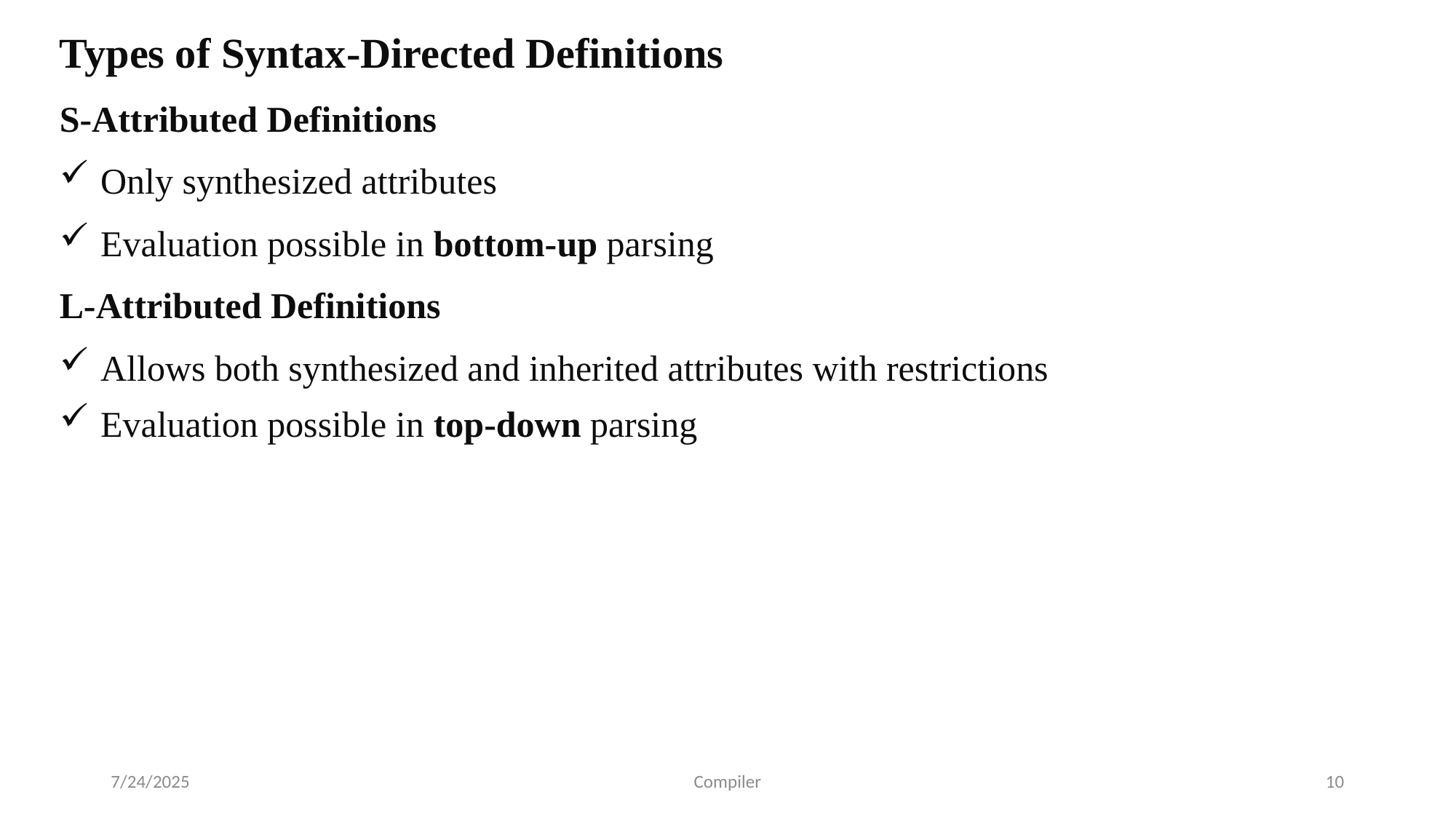

Types of Syntax-Directed Definitions
S-Attributed Definitions
Only synthesized attributes
Evaluation possible in bottom-up parsing
L-Attributed Definitions
Allows both synthesized and inherited attributes with restrictions
Evaluation possible in top-down parsing
7/24/2025
Compiler
10